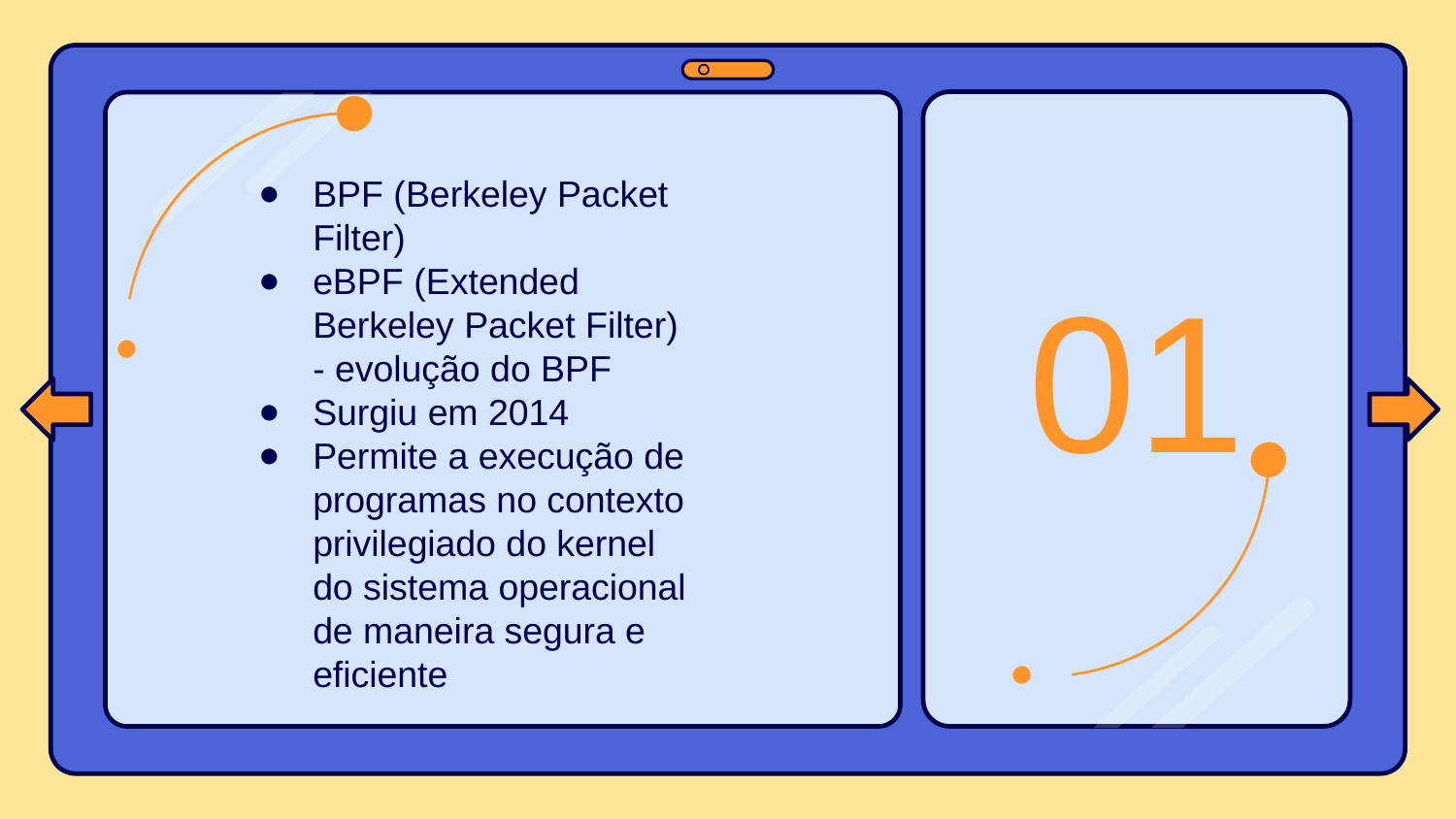

BPF (Berkeley Packet Filter)
eBPF (Extended Berkeley Packet Filter) - evolução do BPF
Surgiu em 2014
Permite a execução de programas no contexto privilegiado do kernel do sistema operacional de maneira segura e eficiente
01